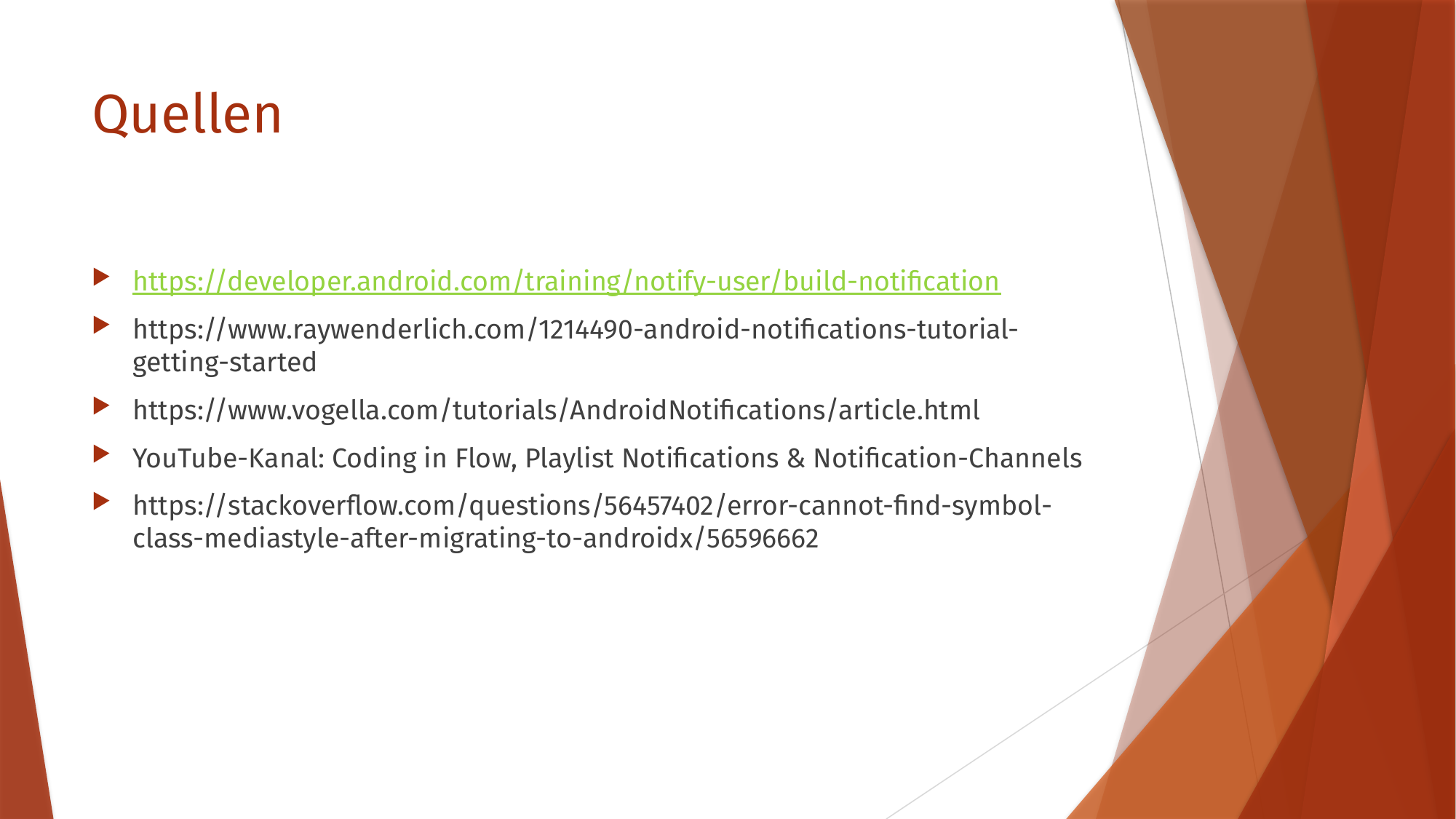

# Quellen
https://developer.android.com/training/notify-user/build-notification
https://www.raywenderlich.com/1214490-android-notifications-tutorial-getting-started
https://www.vogella.com/tutorials/AndroidNotifications/article.html
YouTube-Kanal: Coding in Flow, Playlist Notifications & Notification-Channels
https://stackoverflow.com/questions/56457402/error-cannot-find-symbol-class-mediastyle-after-migrating-to-androidx/56596662